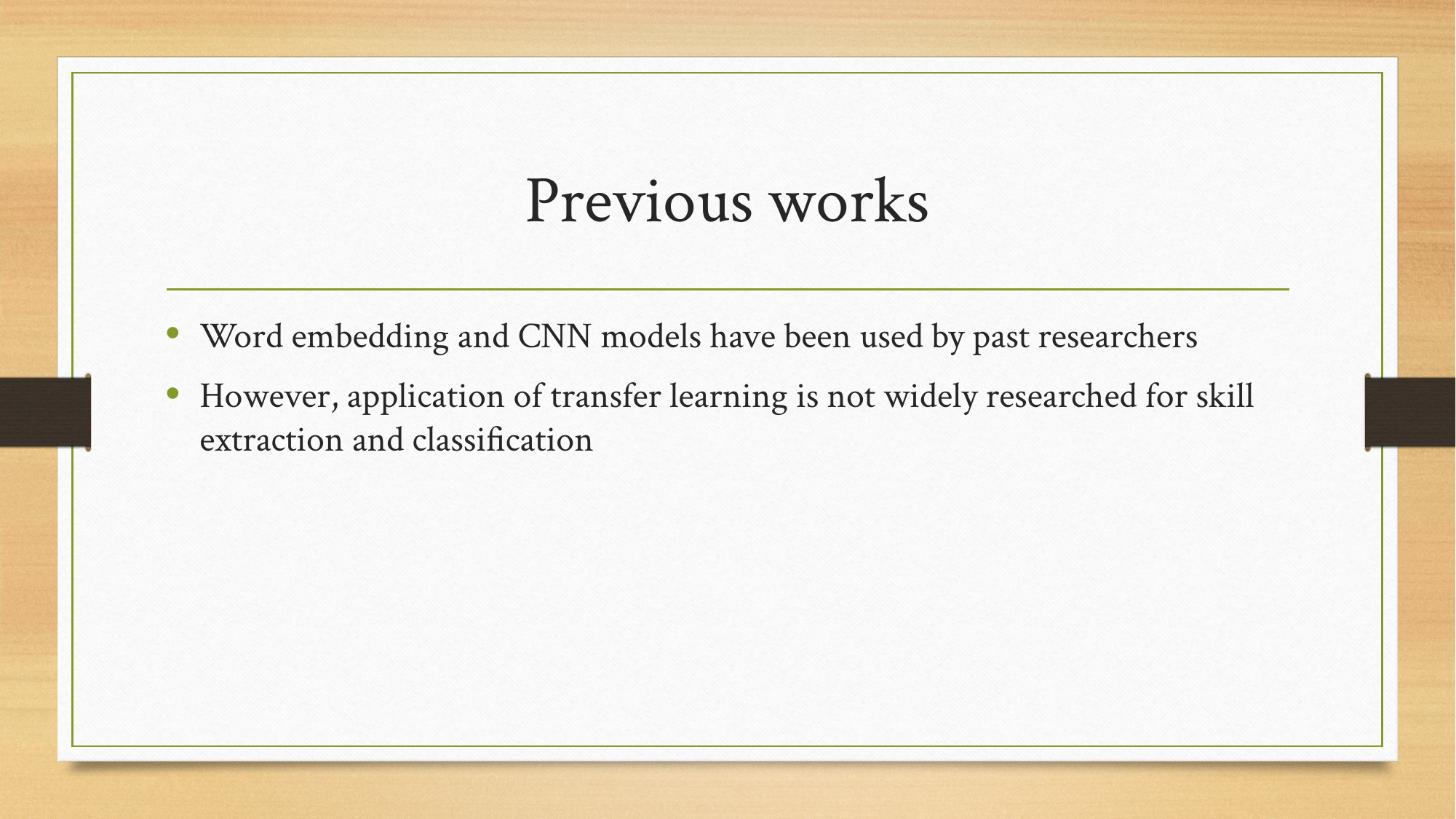

# Previous works
Word embedding and CNN models have been used by past researchers
However, application of transfer learning is not widely researched for skill extraction and classification